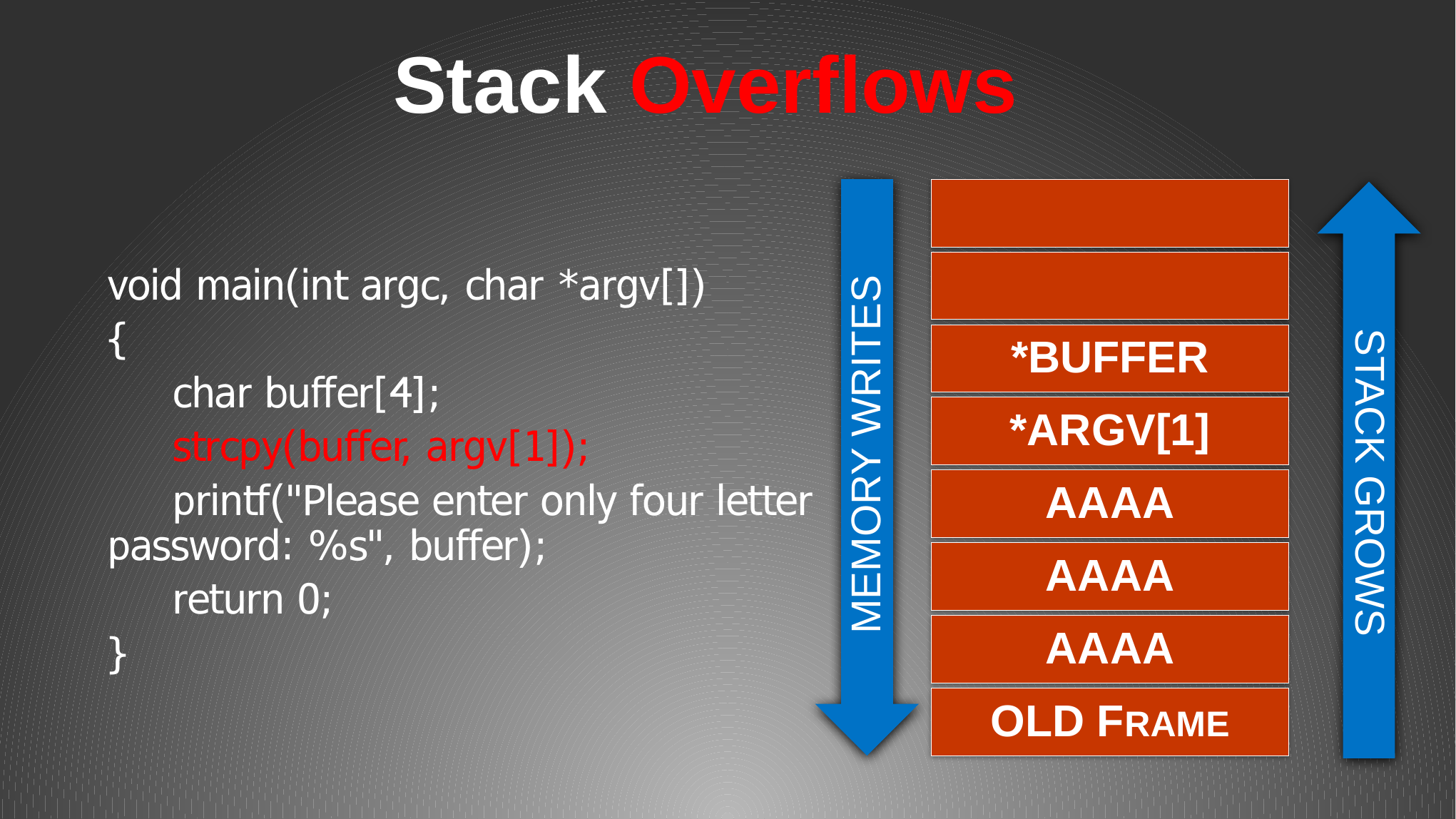

Stack Overflows
MEMORY WRITES

*BUFFER
*ARGV[1]
AAAA
AAAA
AAAA
OLD FRAME
STACK GROWS
void main(int argc, char *argv[])
{
     char buffer[4];
     strcpy(buffer, argv[1]);
     printf("Please enter only four letter password: %s", buffer);
     return 0;
}